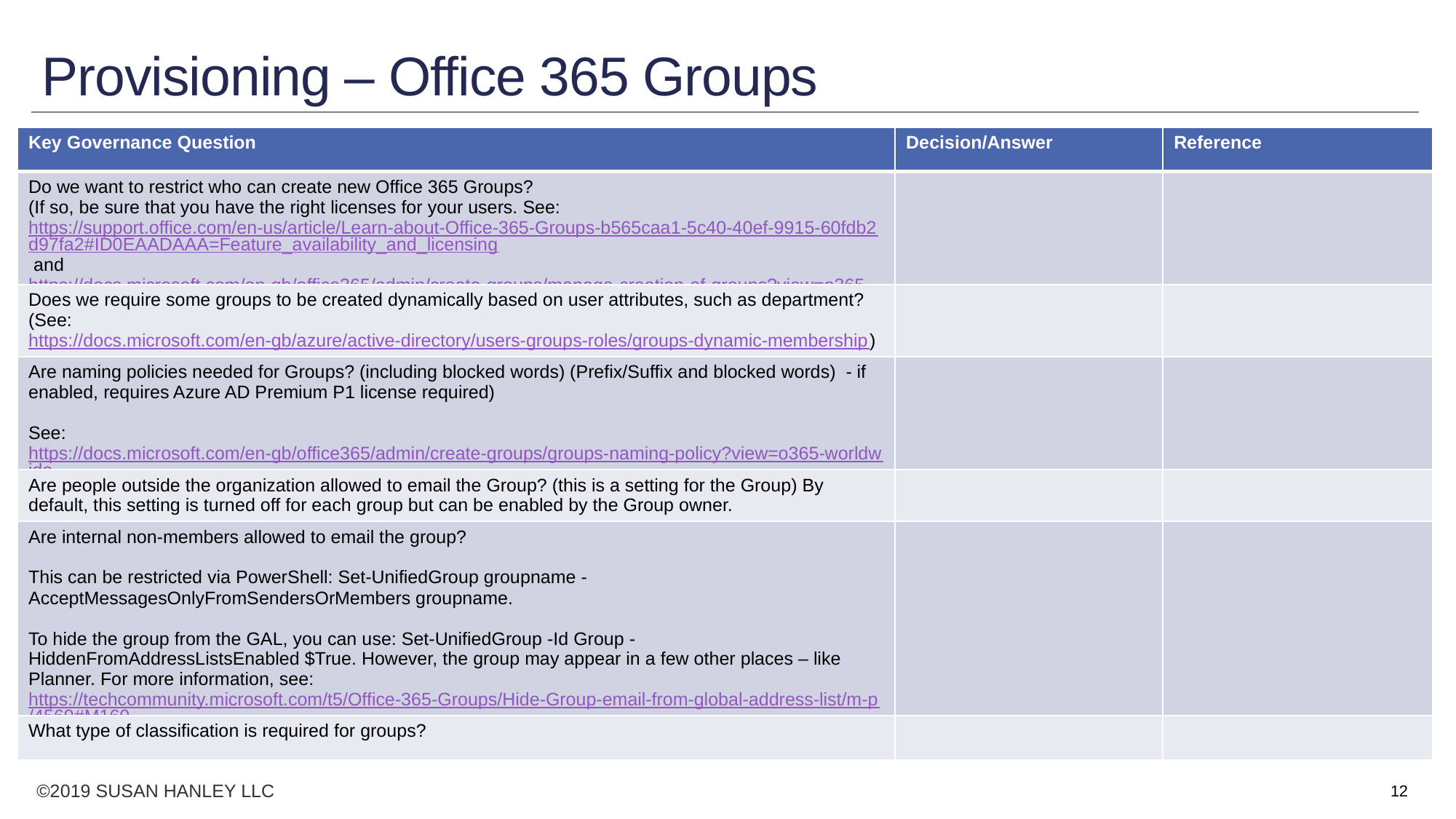

# Provisioning – Office 365 Groups
| Key Governance Question | Decision/Answer | Reference |
| --- | --- | --- |
| Do we want to restrict who can create new Office 365 Groups? (If so, be sure that you have the right licenses for your users. See: https://support.office.com/en-us/article/Learn-about-Office-365-Groups-b565caa1-5c40-40ef-9915-60fdb2d97fa2#ID0EAADAAA=Feature\_availability\_and\_licensing and https://docs.microsoft.com/en-gb/office365/admin/create-groups/manage-creation-of-groups?view=o365-worldwide |  |  |
| Does we require some groups to be created dynamically based on user attributes, such as department? (See: https://docs.microsoft.com/en-gb/azure/active-directory/users-groups-roles/groups-dynamic-membership) |  |  |
| Are naming policies needed for Groups? (including blocked words) (Prefix/Suffix and blocked words) - if enabled, requires Azure AD Premium P1 license required) See: https://docs.microsoft.com/en-gb/office365/admin/create-groups/groups-naming-policy?view=o365-worldwide |  |  |
| Are people outside the organization allowed to email the Group? (this is a setting for the Group) By default, this setting is turned off for each group but can be enabled by the Group owner. |  |  |
| Are internal non-members allowed to email the group? This can be restricted via PowerShell: Set-UnifiedGroup groupname -AcceptMessagesOnlyFromSendersOrMembers groupname. To hide the group from the GAL, you can use: Set-UnifiedGroup -Id Group -HiddenFromAddressListsEnabled $True. However, the group may appear in a few other places – like Planner. For more information, see: https://techcommunity.microsoft.com/t5/Office-365-Groups/Hide-Group-email-from-global-address-list/m-p/4569#M160 |  |  |
| What type of classification is required for groups? |  |  |
12